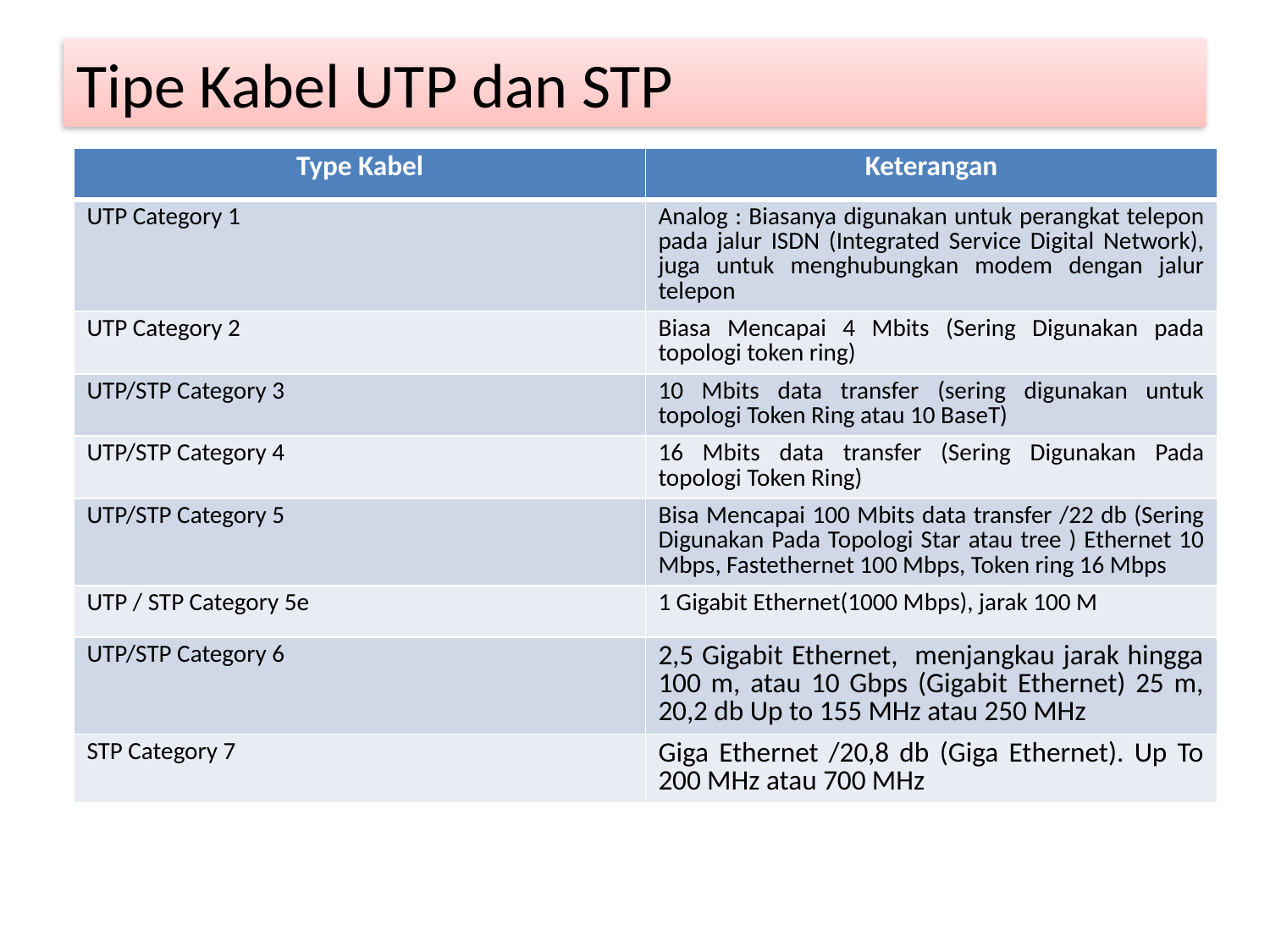

# Tipe Kabel UTP dan STP
| Type Kabel | Keterangan |
| --- | --- |
| UTP Category 1 | Analog : Biasanya digunakan untuk perangkat telepon pada jalur ISDN (Integrated Service Digital Network), juga untuk menghubungkan modem dengan jalur telepon |
| UTP Category 2 | Biasa Mencapai 4 Mbits (Sering Digunakan pada topologi token ring) |
| UTP/STP Category 3 | 10 Mbits data transfer (sering digunakan untuk topologi Token Ring atau 10 BaseT) |
| UTP/STP Category 4 | 16 Mbits data transfer (Sering Digunakan Pada topologi Token Ring) |
| UTP/STP Category 5 | Bisa Mencapai 100 Mbits data transfer /22 db (Sering Digunakan Pada Topologi Star atau tree ) Ethernet 10 Mbps, Fastethernet 100 Mbps, Token ring 16 Mbps |
| UTP / STP Category 5e | 1 Gigabit Ethernet(1000 Mbps), jarak 100 M |
| UTP/STP Category 6 | 2,5 Gigabit Ethernet, menjangkau jarak hingga 100 m, atau 10 Gbps (Gigabit Ethernet) 25 m, 20,2 db Up to 155 MHz atau 250 MHz |
| STP Category 7 | Giga Ethernet /20,8 db (Giga Ethernet). Up To 200 MHz atau 700 MHz |